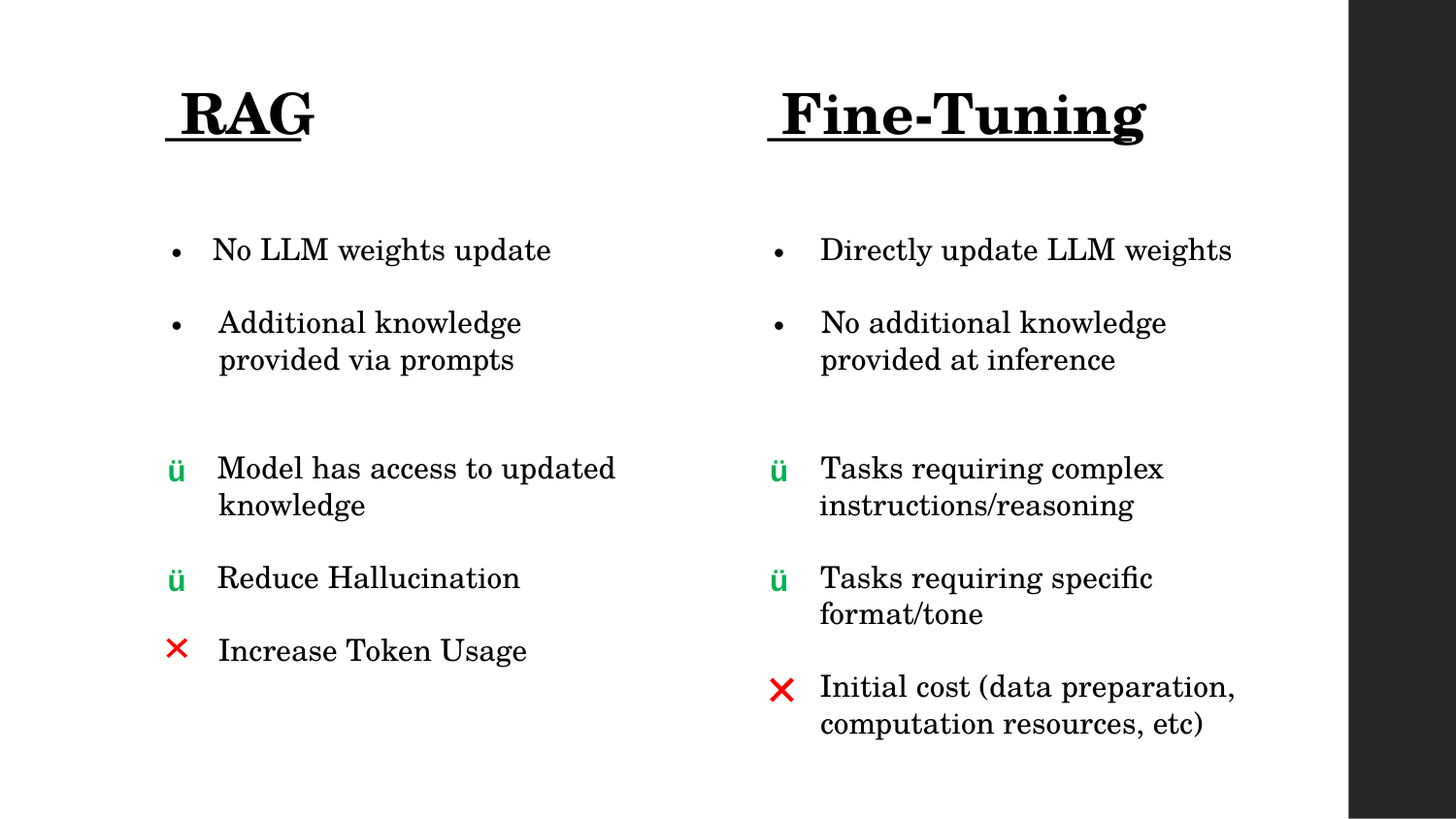

RAG
Fine
-
Tuning

No LLM weights update
Additional knowledge
provided via prompts

•
•
Directly update LLM weights
•
No additional knowledge
•
provided at inference
Model has access to updated
knowledge
Reduce Hallucination
ü
ü
Tasks requiring complex
ü
instructions/reasoning
Tasks requiring specific
ü
format/tone
Increase Token Usage

Initial cost (data preparation,

computation resources, etc)